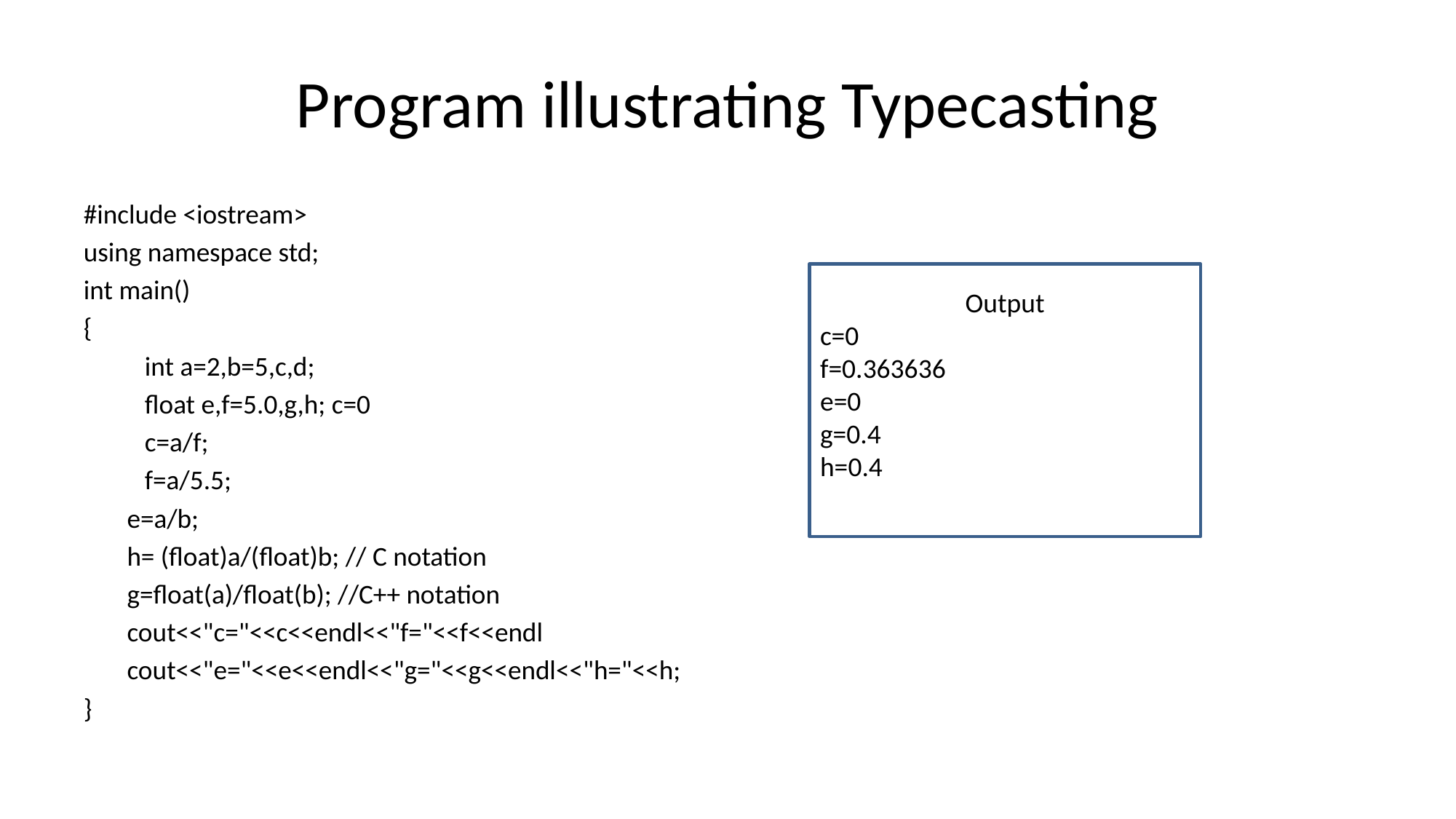

# Program illustrating Typecasting
#include <iostream>
using namespace std;
int main()
{
	int a=2,b=5,c,d;
	float e,f=5.0,g,h; c=0
	c=a/f;
	f=a/5.5;
       e=a/b;
       h= (float)a/(float)b; // C notation
       g=float(a)/float(b); //C++ notation
       cout<<"c="<<c<<endl<<"f="<<f<<endl
       cout<<"e="<<e<<endl<<"g="<<g<<endl<<"h="<<h;
}
Output
c=0
f=0.363636
e=0
g=0.4
h=0.4